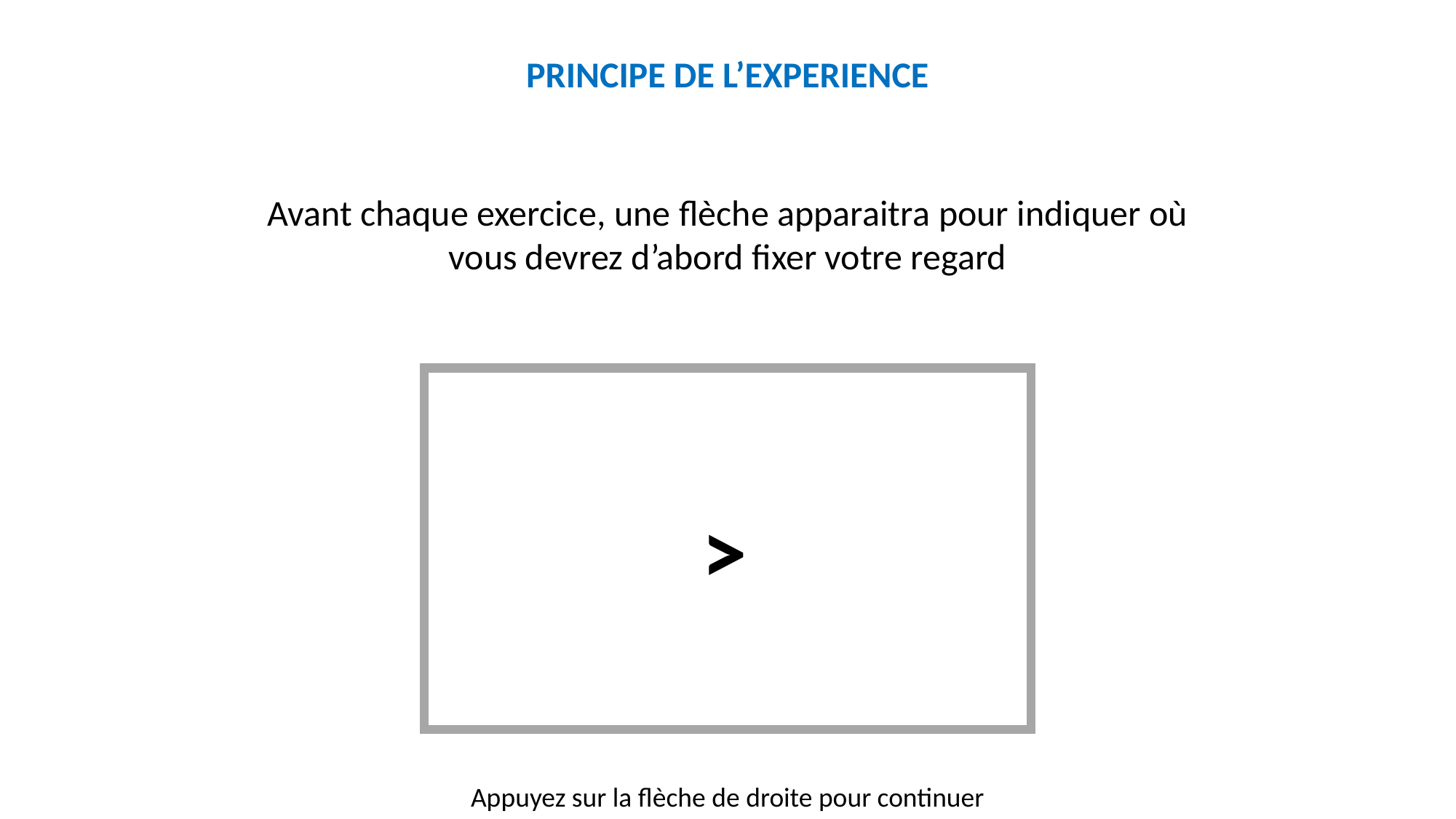

PRINCIPE DE L’EXPERIENCE
Avant chaque exercice, une flèche apparaitra pour indiquer où vous devrez d’abord fixer votre regard

>
Appuyez sur la flèche de droite pour continuer